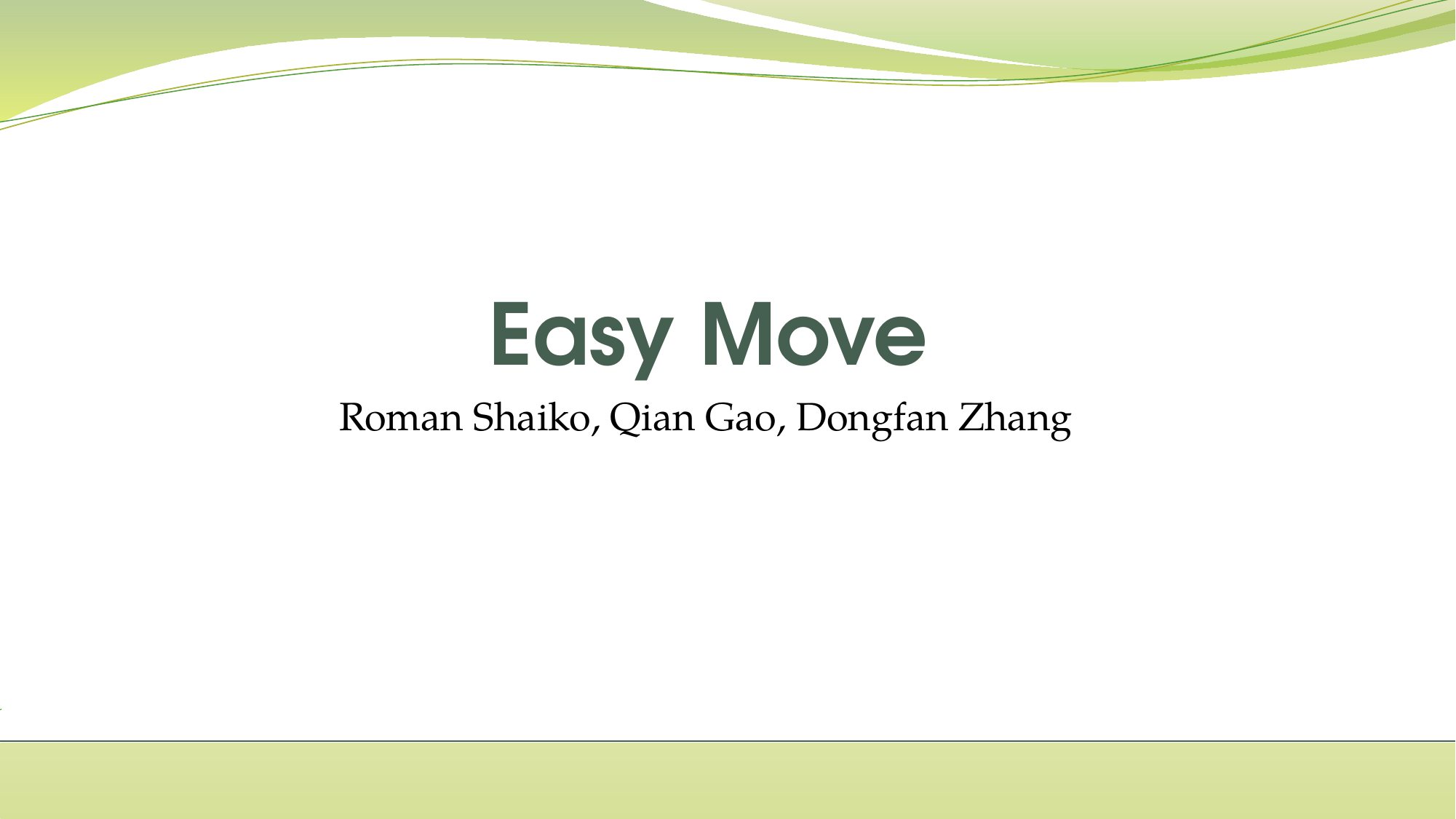

# Easy Move
Roman Shaiko, Qian Gao, Dongfan Zhang